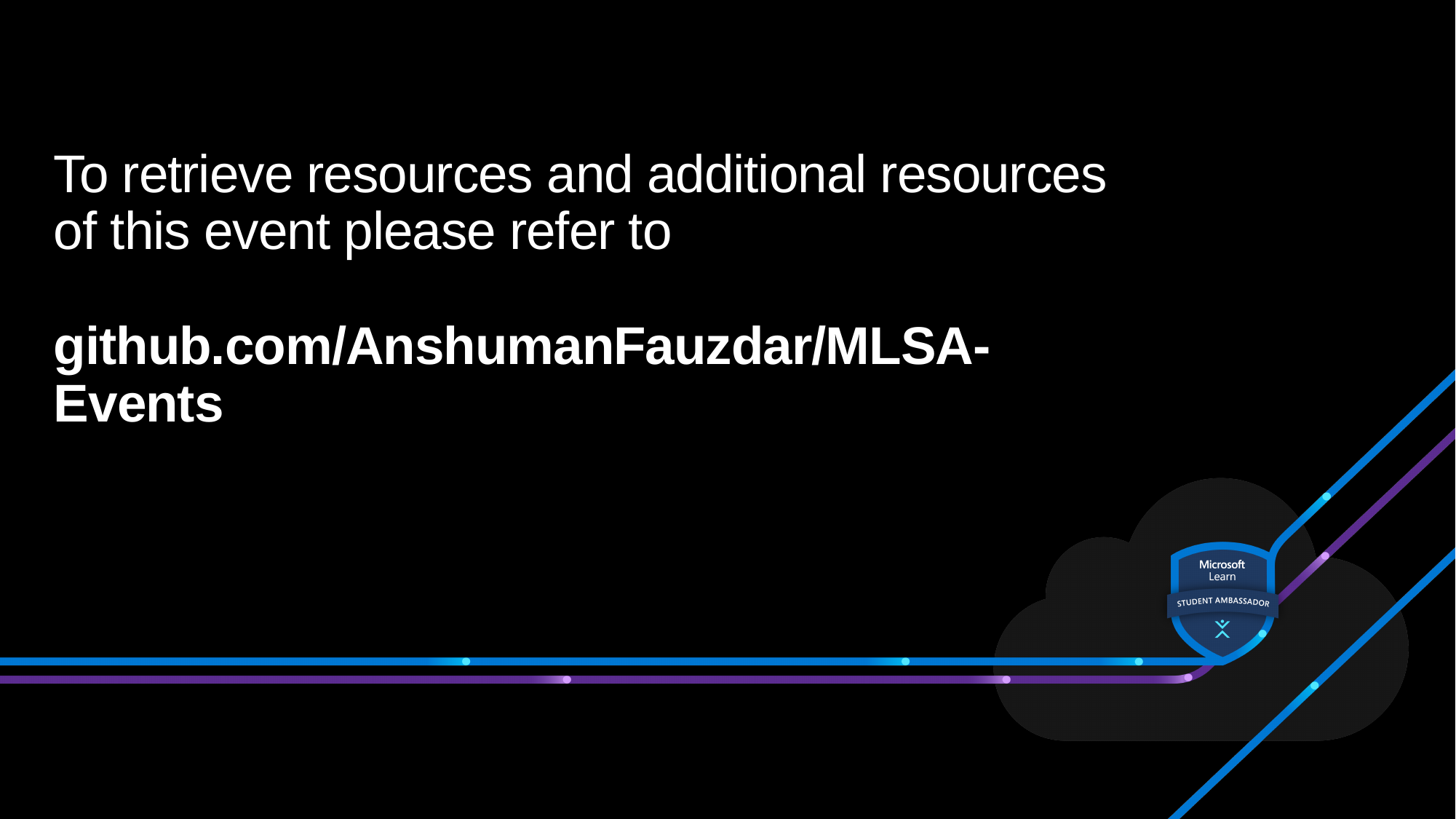

# To retrieve resources and additional resources of this event please refer to github.com/AnshumanFauzdar/MLSA-Events